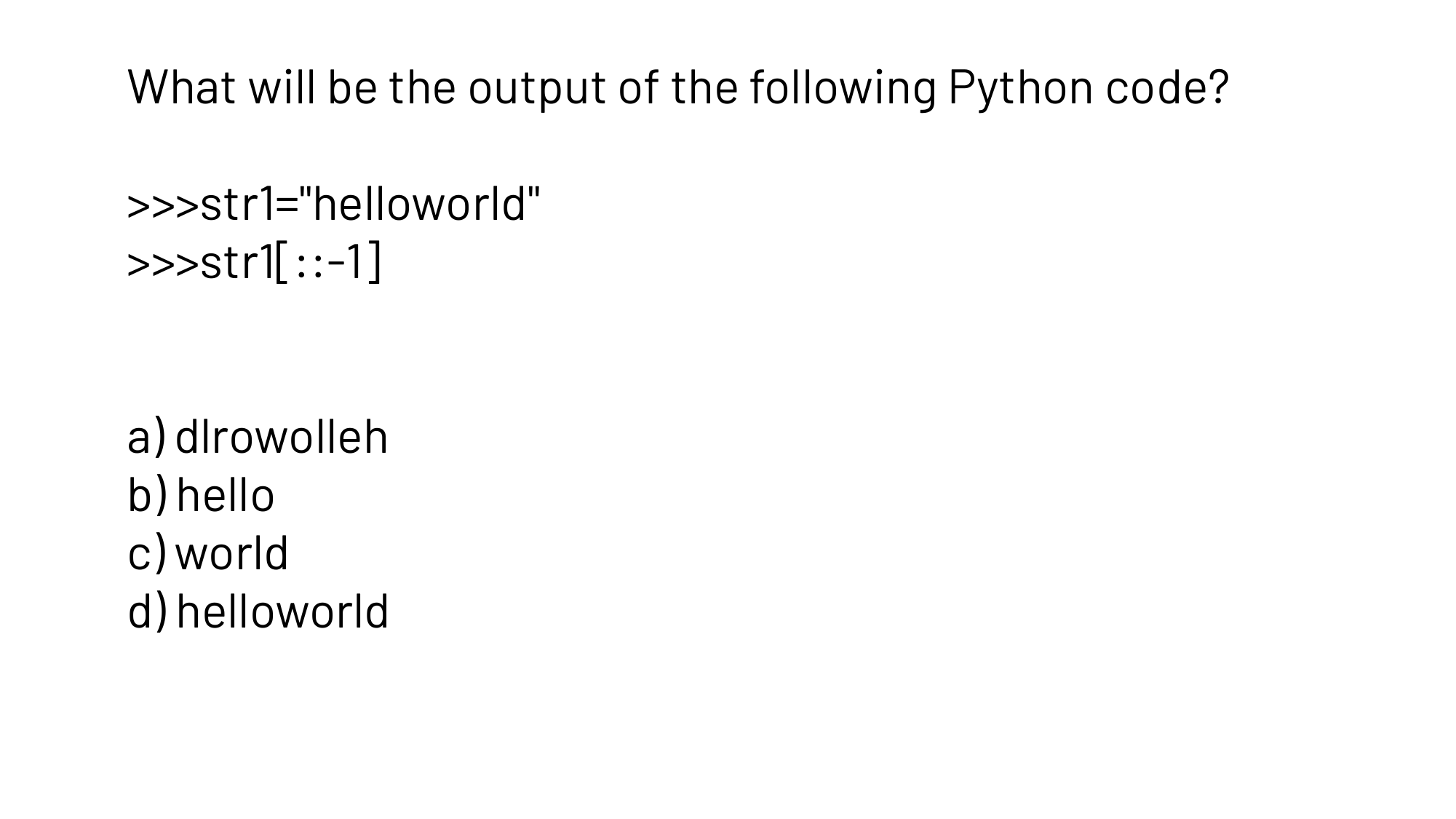

What will be the output of the following Python code?

>>>str1="helloworld"
>>>str1[::-1]

a) dlrowolleh
b) hello
c) world
d) helloworld